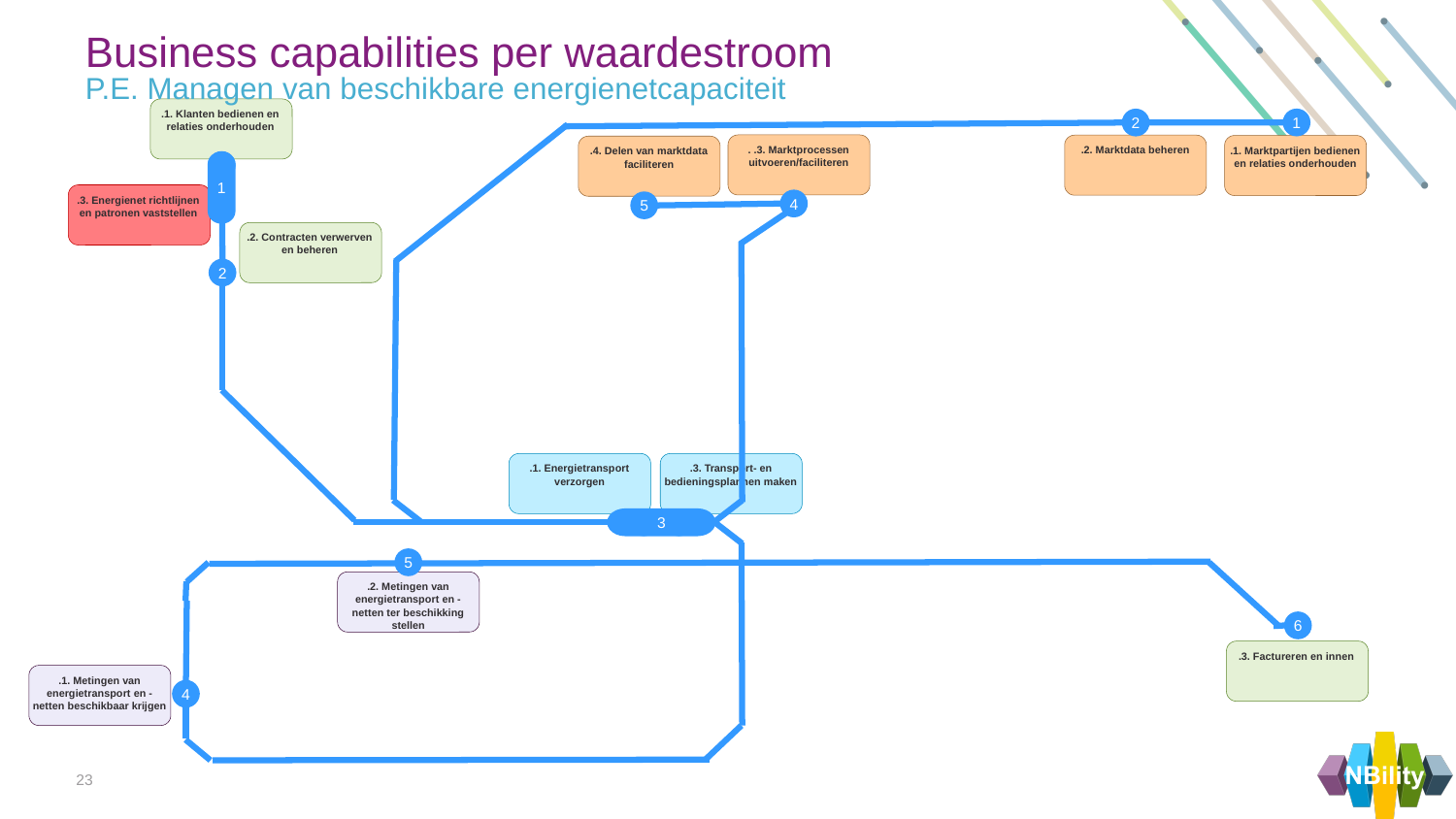

Business capabilities per waardestroom
P.E. Managen van beschikbare energienetcapaciteit
.1. Klanten bedienen en relaties onderhouden
1
2
. .3. Marktprocessen uitvoeren/faciliteren
.2. Marktdata beheren
.1. Marktpartijen bedienen en relaties onderhouden
.4. Delen van marktdata faciliteren
1
1
.3. Energienet richtlijnen en patronen vaststellen
4
5
.2. Contracten verwerven en beheren
2
.1. Energietransport verzorgen
.3. Transport- en bedieningsplannen maken
3
3
3
5
.2. Metingen van energietransport en -netten ter beschikking stellen
6
.3. Factureren en innen
.1. Metingen van energietransport en -netten beschikbaar krijgen
4
23